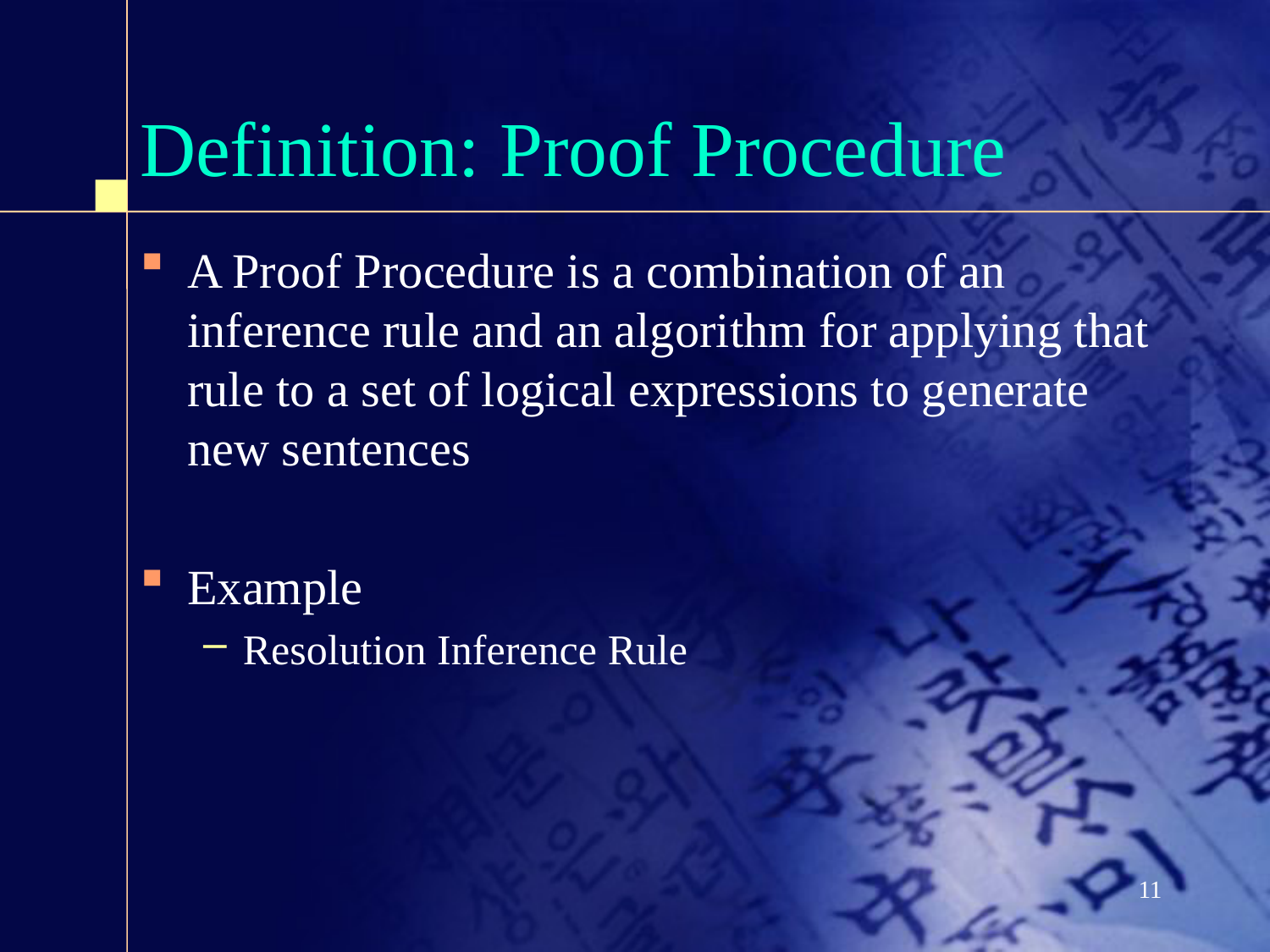

# Definition: Proof Procedure
A Proof Procedure is a combination of an inference rule and an algorithm for applying that rule to a set of logical expressions to generate new sentences

Example
Resolution Inference Rule
11